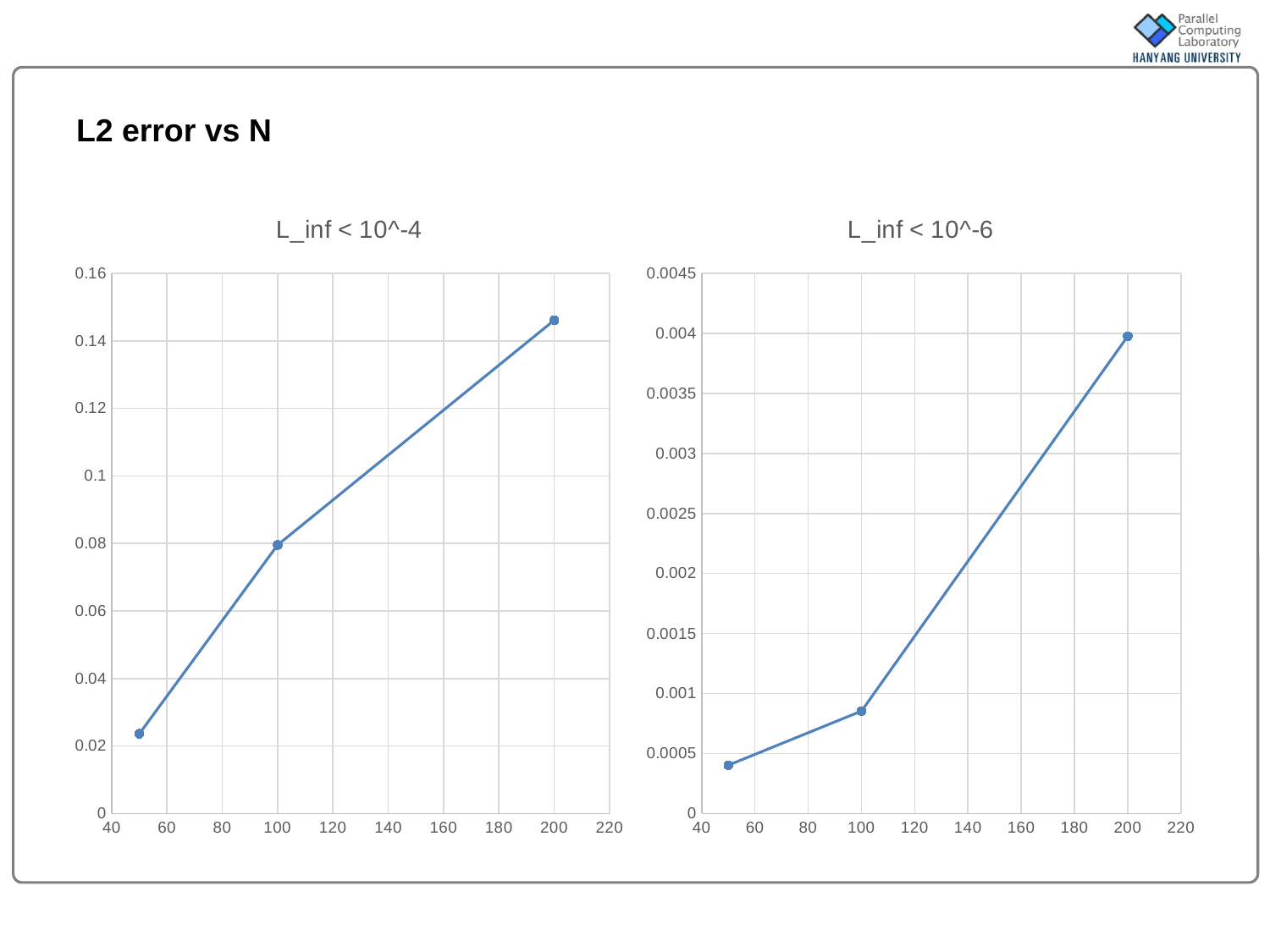

# L2 error vs N

### Chart: L_inf < 10^-4

| Category | L2error |
|---|---|

### Chart: L_inf < 10^-6

| Category | L2error |
|---|---|